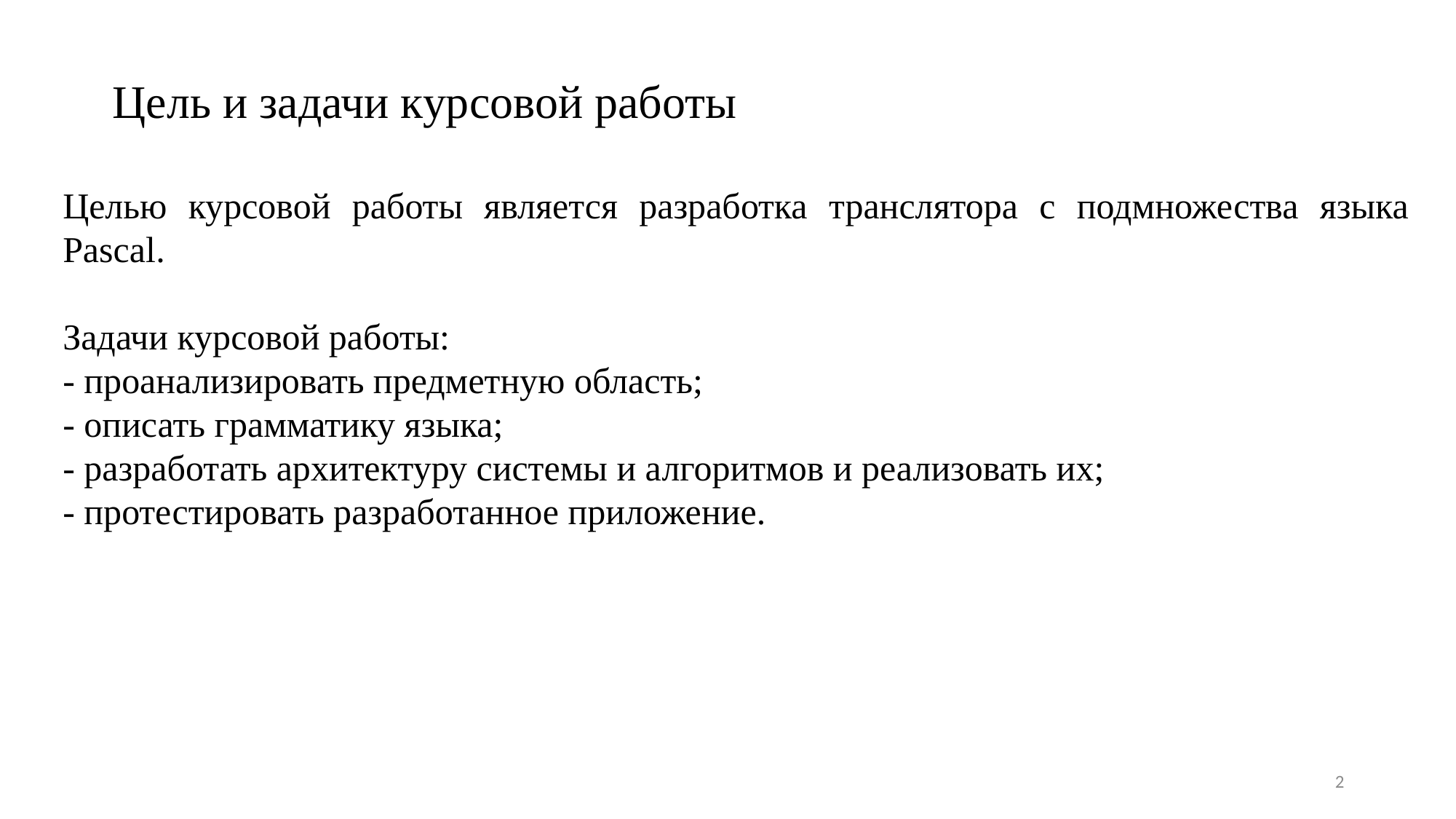

Цель и задачи курсовой работы
Целью курсовой работы является разработка транслятора с подмножества языка Pascal.

Задачи курсовой работы:
- проанализировать предметную область;
- описать грамматику языка;
- разработать архитектуру системы и алгоритмов и реализовать их;
- протестировать разработанное приложение.

2